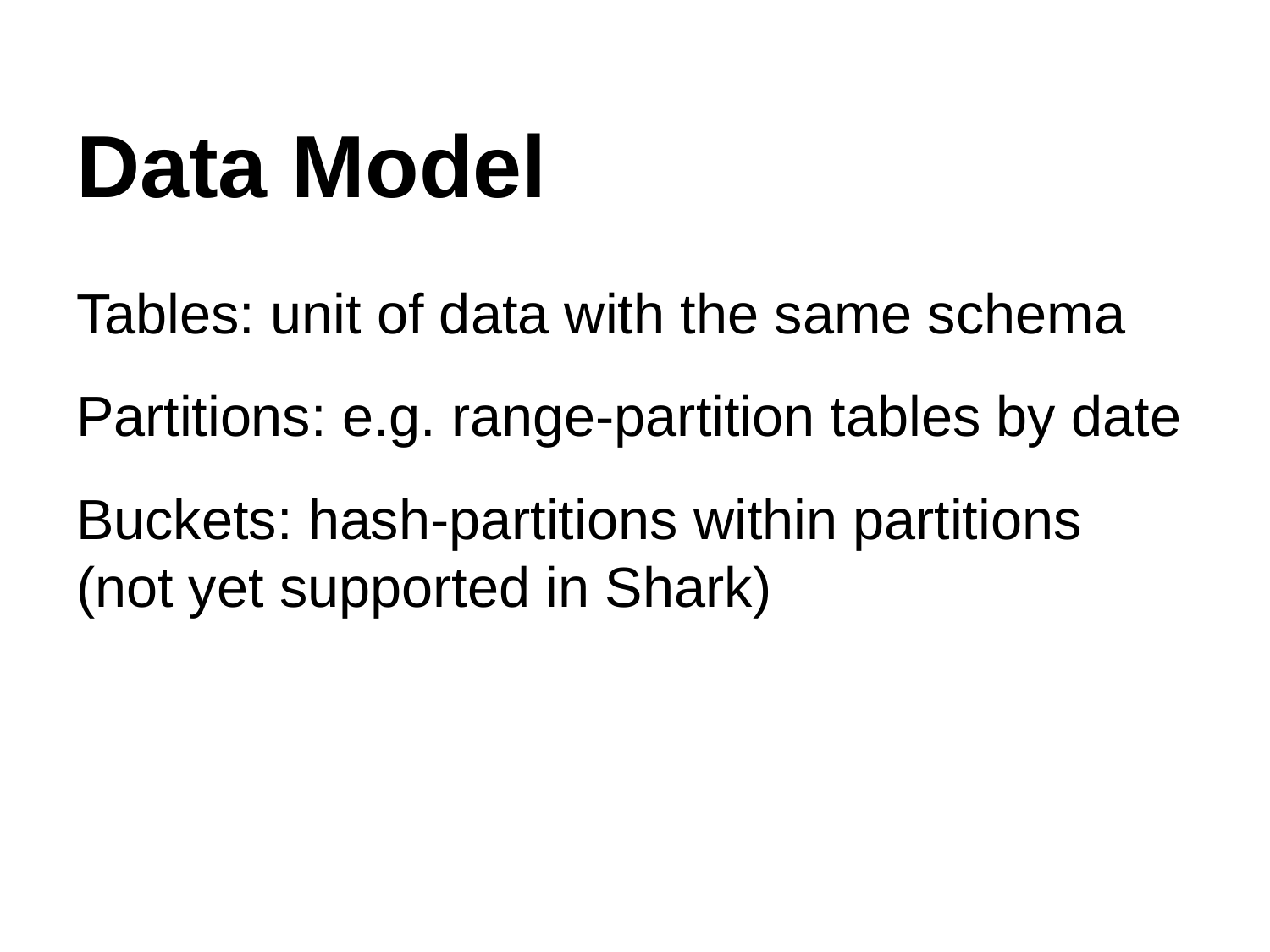

# Data Model
Tables: unit of data with the same schema
Partitions: e.g. range-partition tables by date
Buckets: hash-partitions within partitions
(not yet supported in Shark)